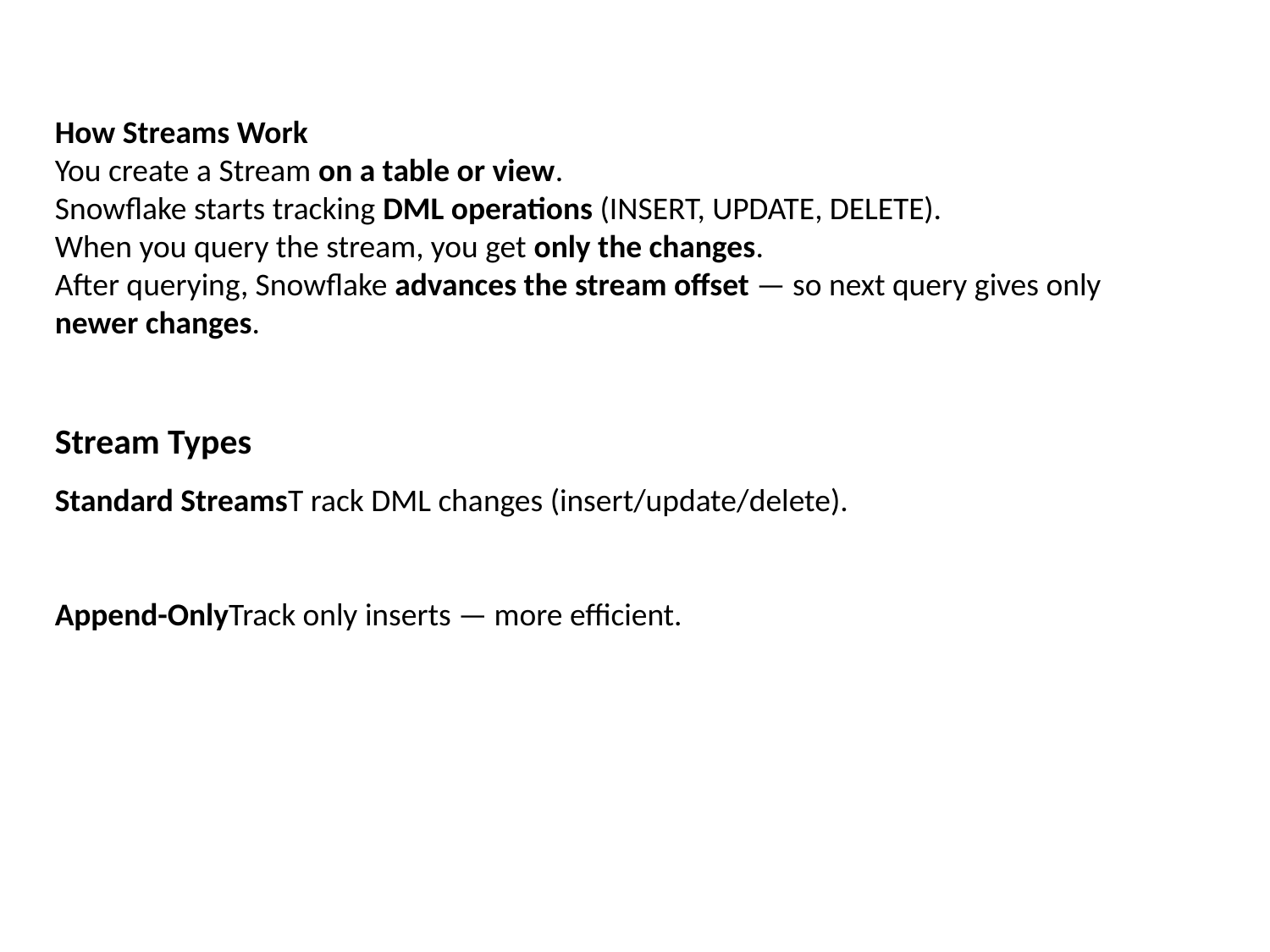

How Streams Work
You create a Stream on a table or view.
Snowflake starts tracking DML operations (INSERT, UPDATE, DELETE).
When you query the stream, you get only the changes.
After querying, Snowflake advances the stream offset — so next query gives only newer changes.

Stream Types
Standard StreamsT rack DML changes (insert/update/delete).

Append-OnlyTrack only inserts — more efficient.